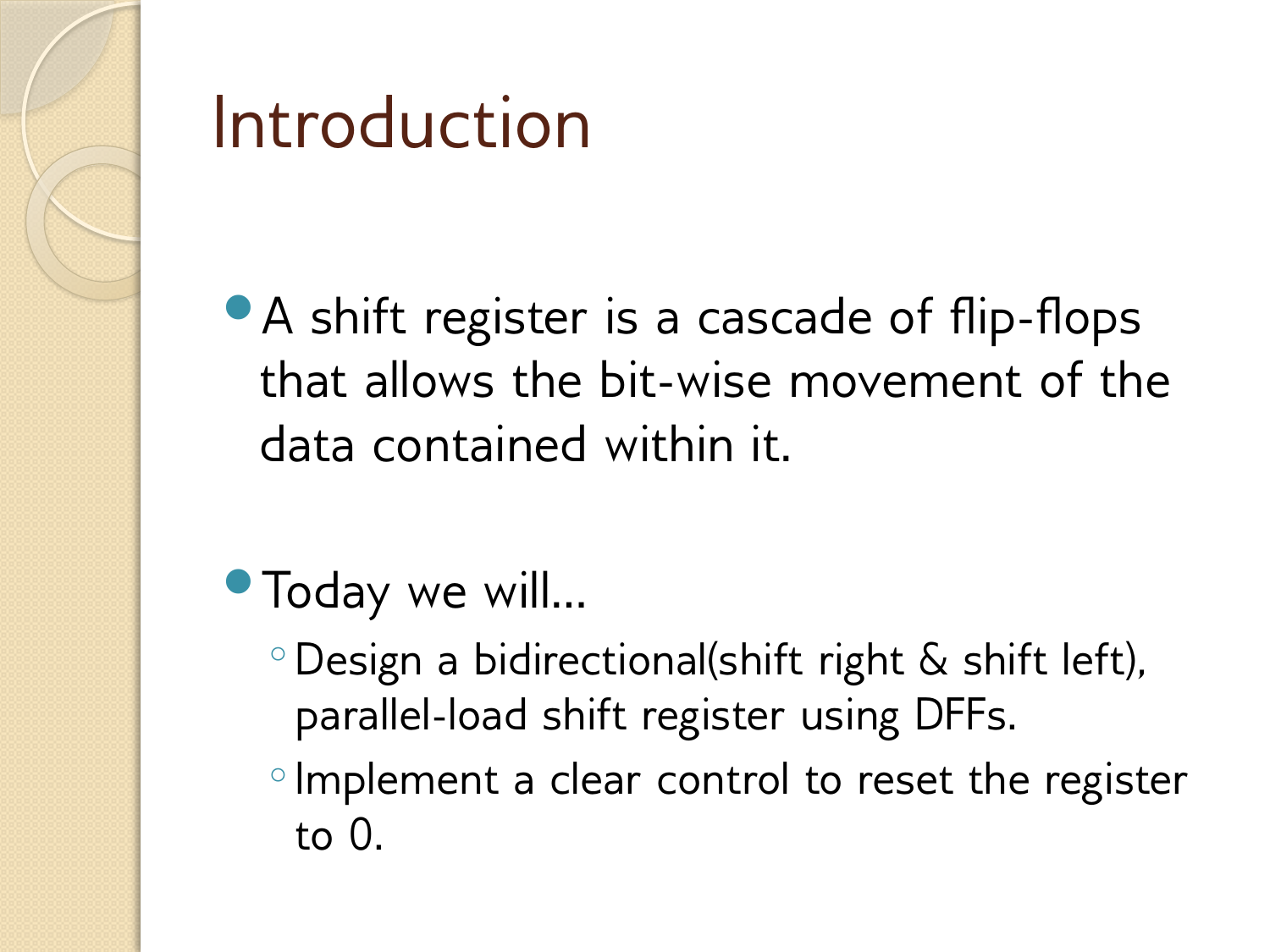

# Introduction

A shift register is a cascade of flip-flops that allows the bit-wise movement of the data contained within it.

Today we will…
Design a bidirectional(shift right & shift left), parallel-load shift register using DFFs.
Implement a clear control to reset the register to 0.